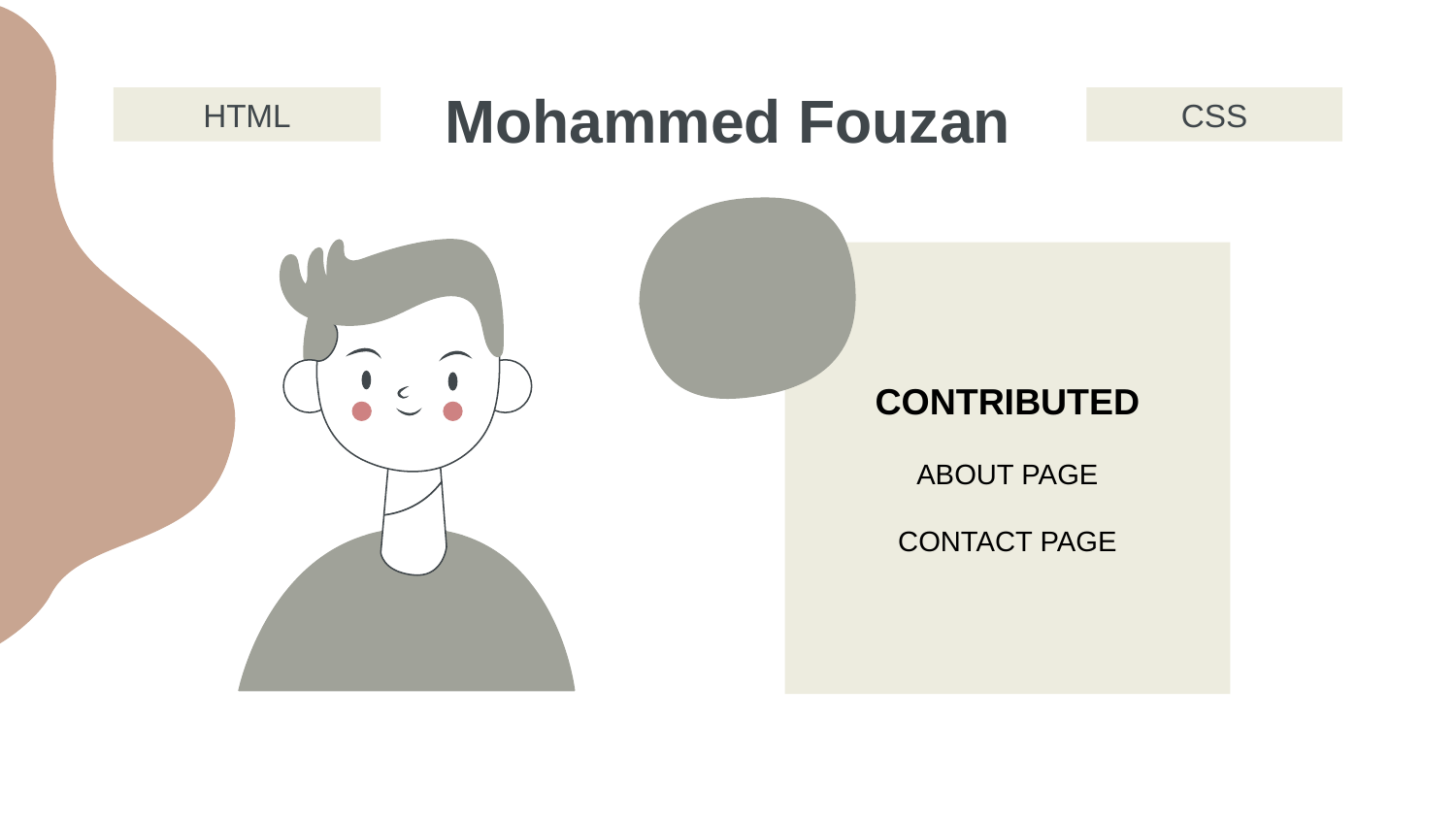

# Mohammed Fouzan
HTML
CSS

CONTRIBUTED

ABOUT PAGE

CONTACT PAGE